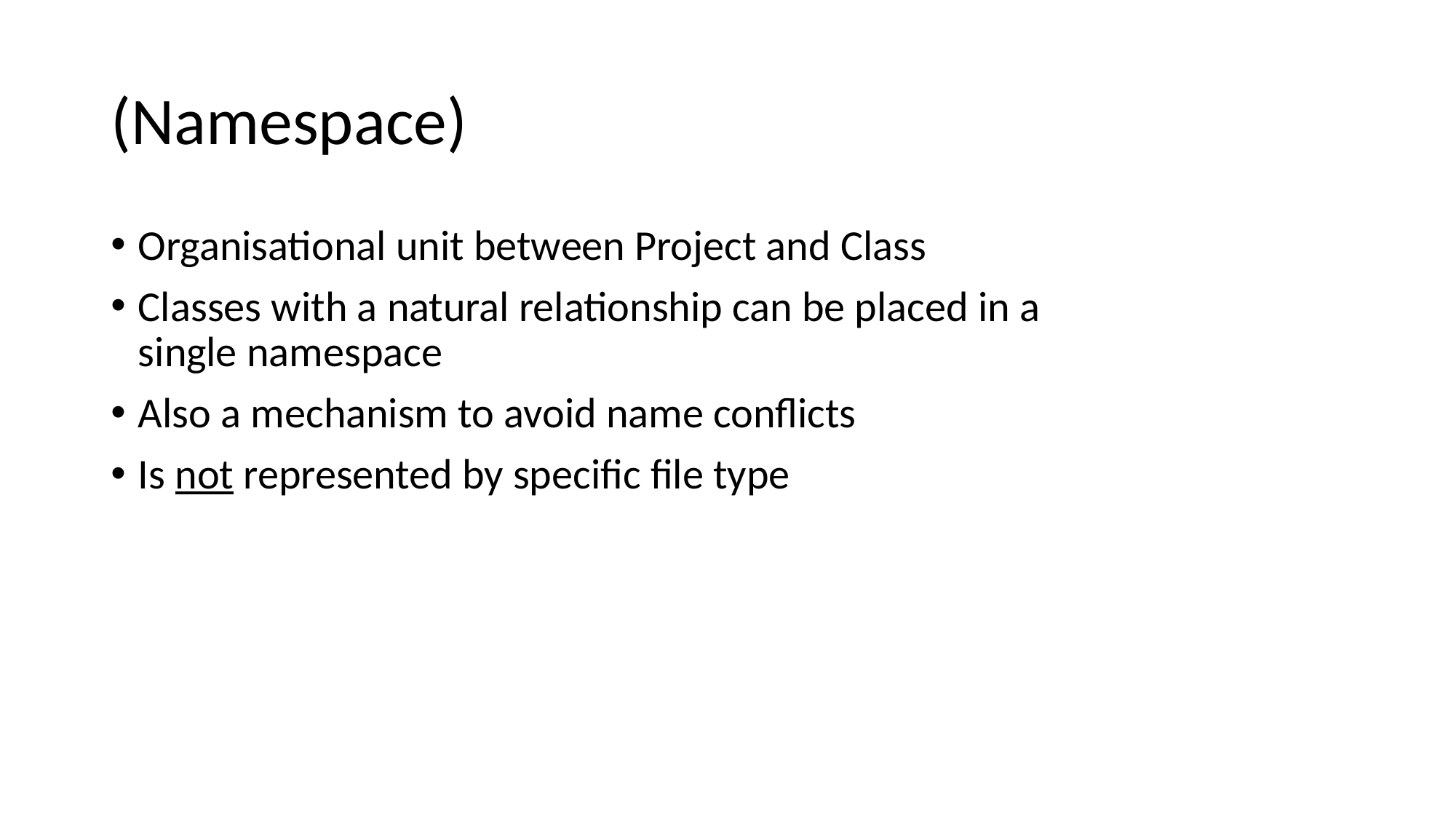

# (Namespace)
Organisational unit between Project and Class
Classes with a natural relationship can be placed in a single namespace
Also a mechanism to avoid name conflicts
Is not represented by specific file type